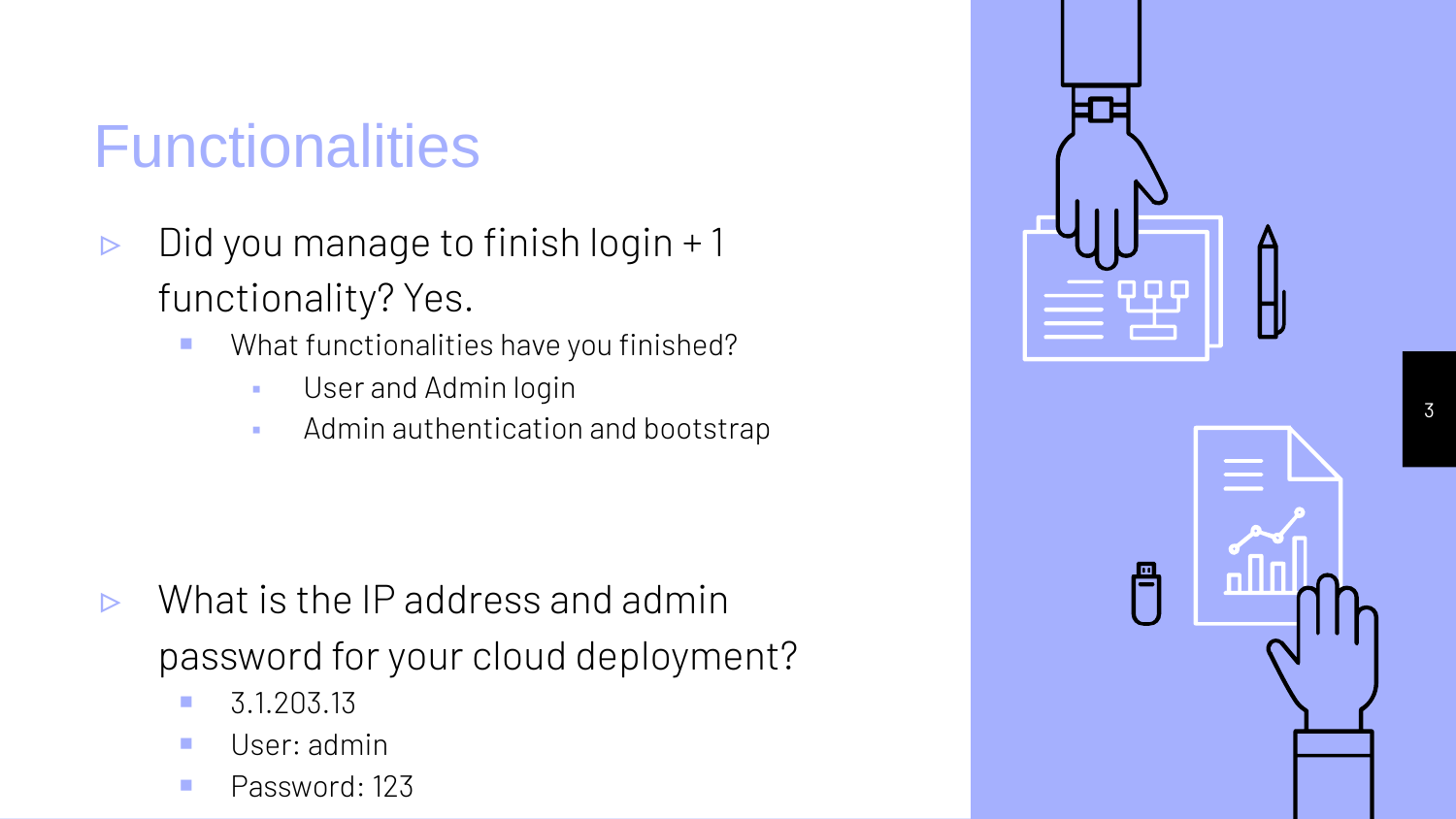

# Functionalities
Did you manage to finish login + 1 functionality? Yes.
What functionalities have you finished?
User and Admin login
Admin authentication and bootstrap

What is the IP address and admin password for your cloud deployment?
3.1.203.13
User: admin
Password: 123

3